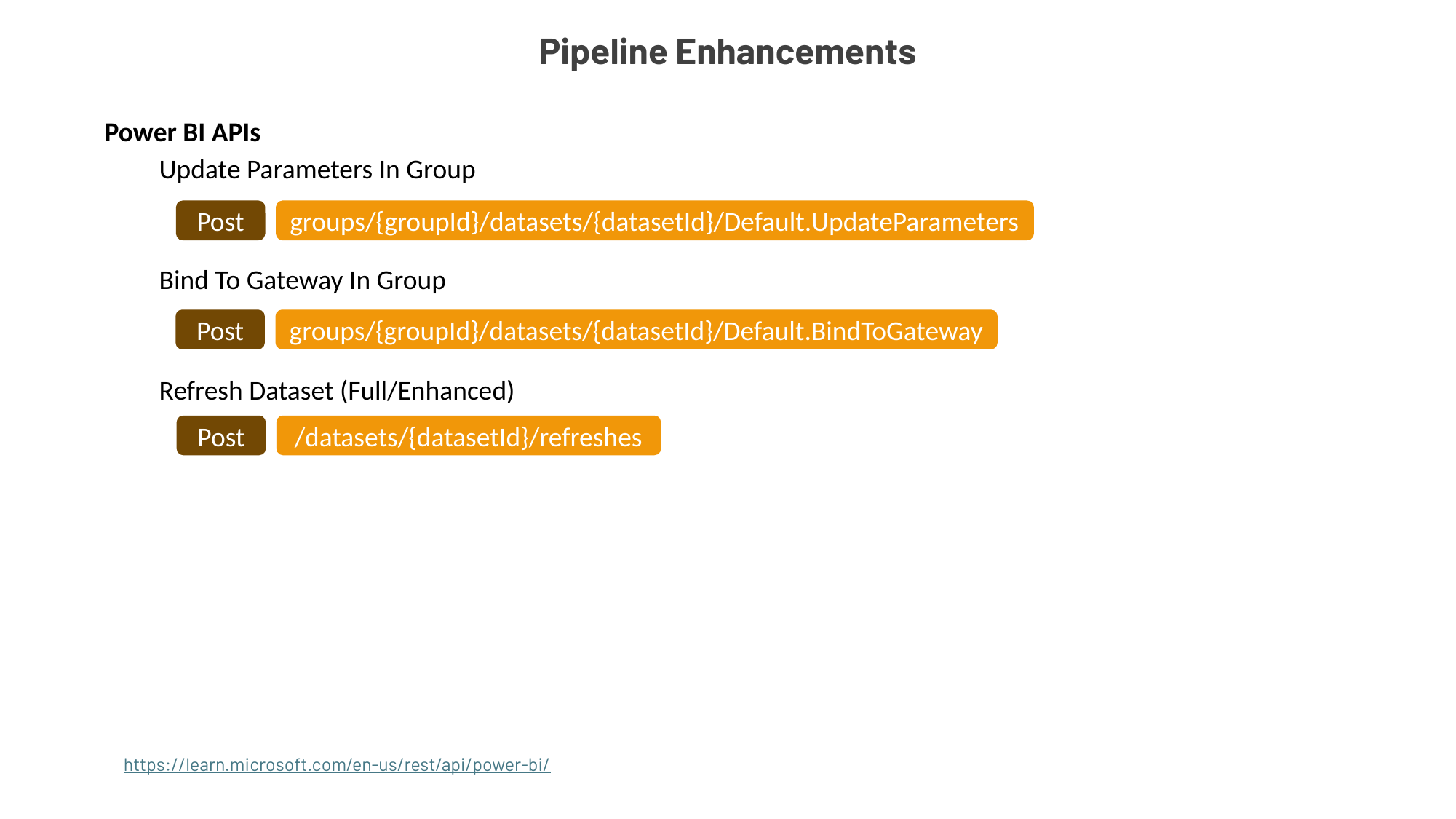

Pipeline Enhancements
Power BI APIs
Update Parameters In Group

Bind To Gateway In Group

Refresh Dataset (Full/Enhanced)

groups/{groupId}/datasets/{datasetId}/Default.UpdateParameters
Post
groups/{groupId}/datasets/{datasetId}/Default.BindToGateway
Post
/datasets/{datasetId}/refreshes
Post
https://learn.microsoft.com/en-us/rest/api/power-bi/